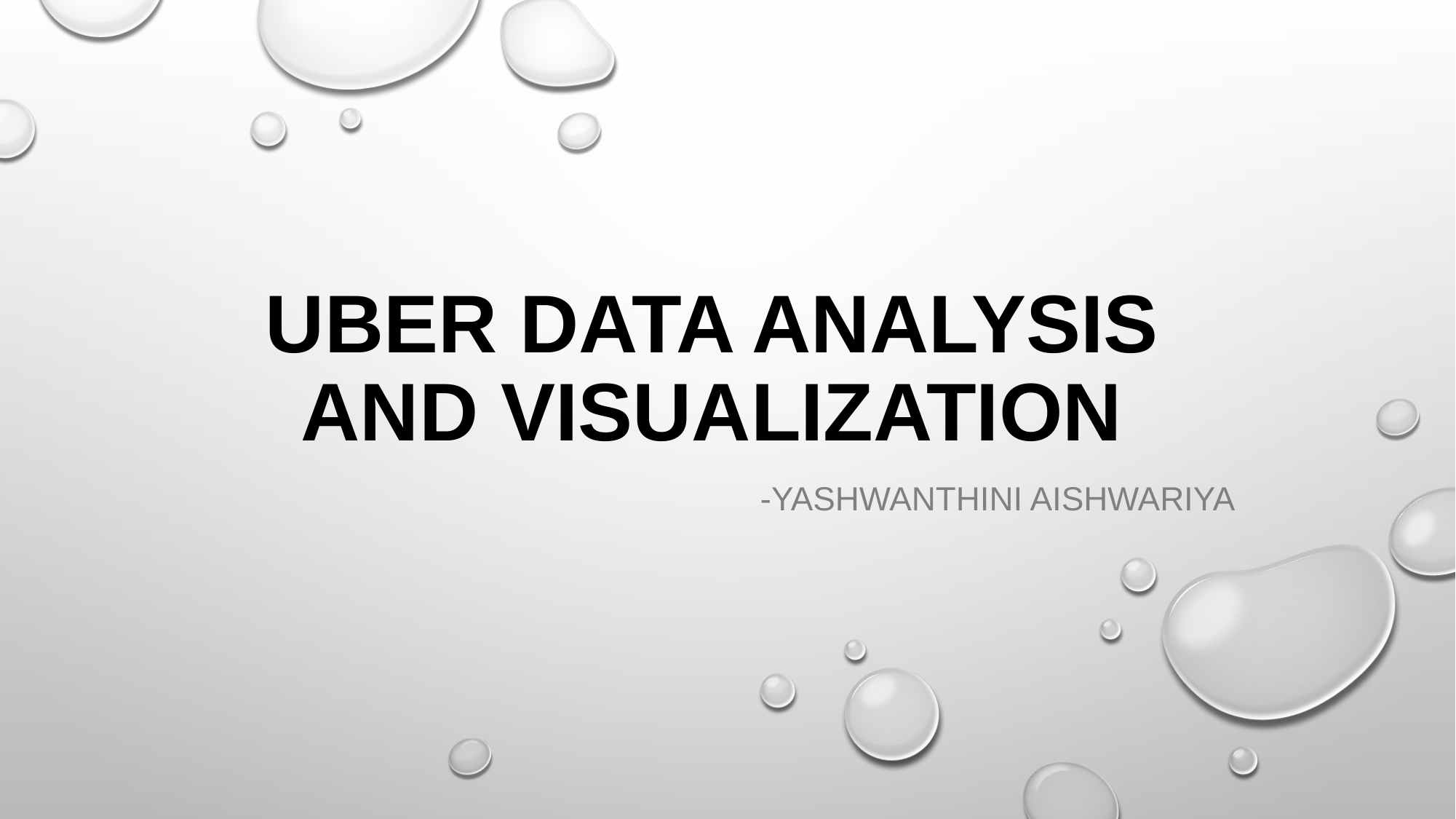

# Uber Data Analysis and Visualization
-Yashwanthini aishwariya